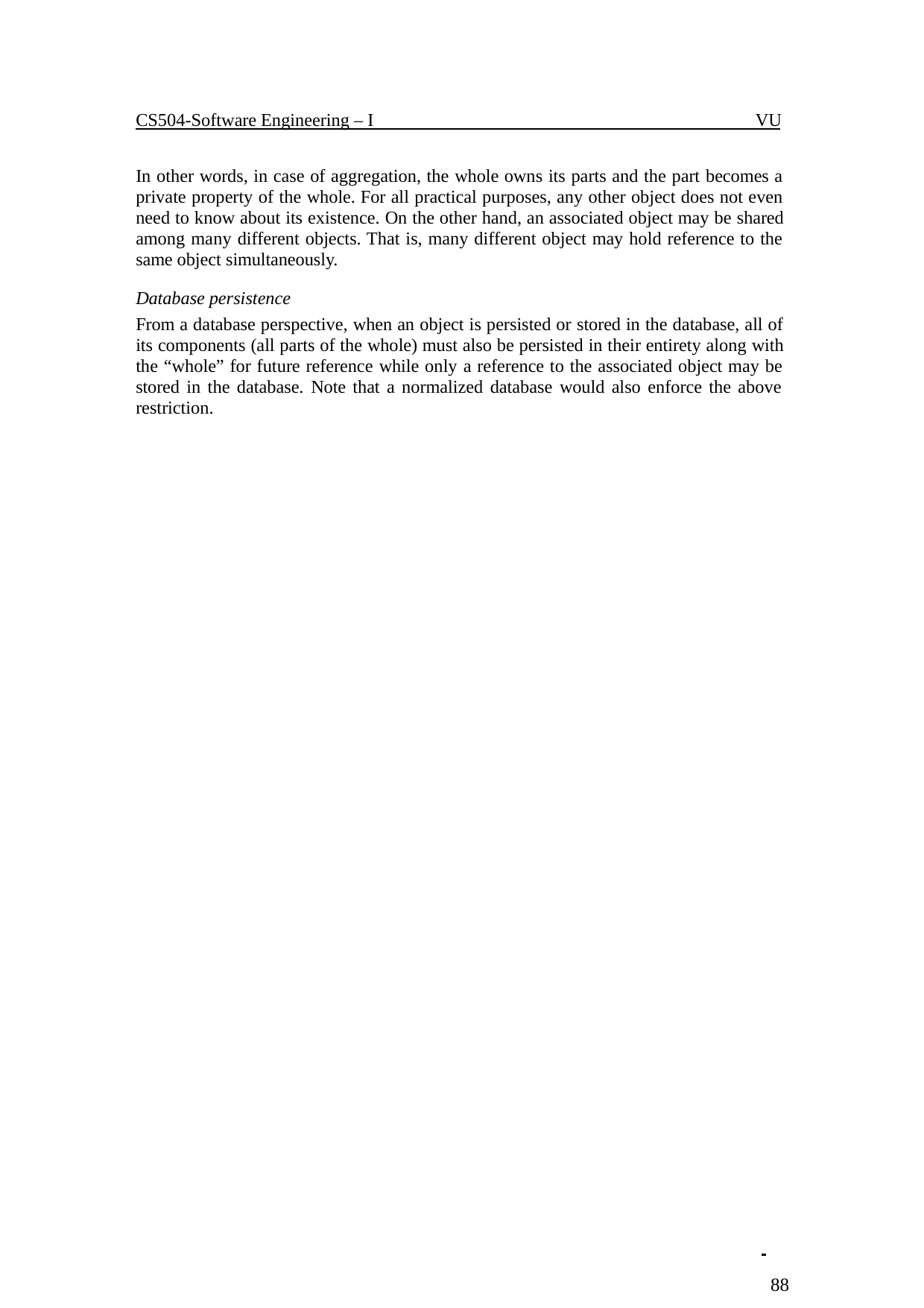

CS504-Software Engineering – I	VU

In other words, in case of aggregation, the whole owns its parts and the part becomes a  private property of the whole. For all practical purposes, any other object does not even  need to know about its existence. On the other hand, an associated object may be shared  among many different objects. That is, many different object may hold reference to the  same object simultaneously.

Database persistence
From a database perspective, when an object is persisted or stored in the database, all of  its components (all parts of the whole) must also be persisted in their entirety along with  the “whole” for future reference while only a reference to the associated object may be  stored in the database. Note that a normalized database would also enforce the above  restriction.

 	  88
© Copyright Virtual University of Pakistan